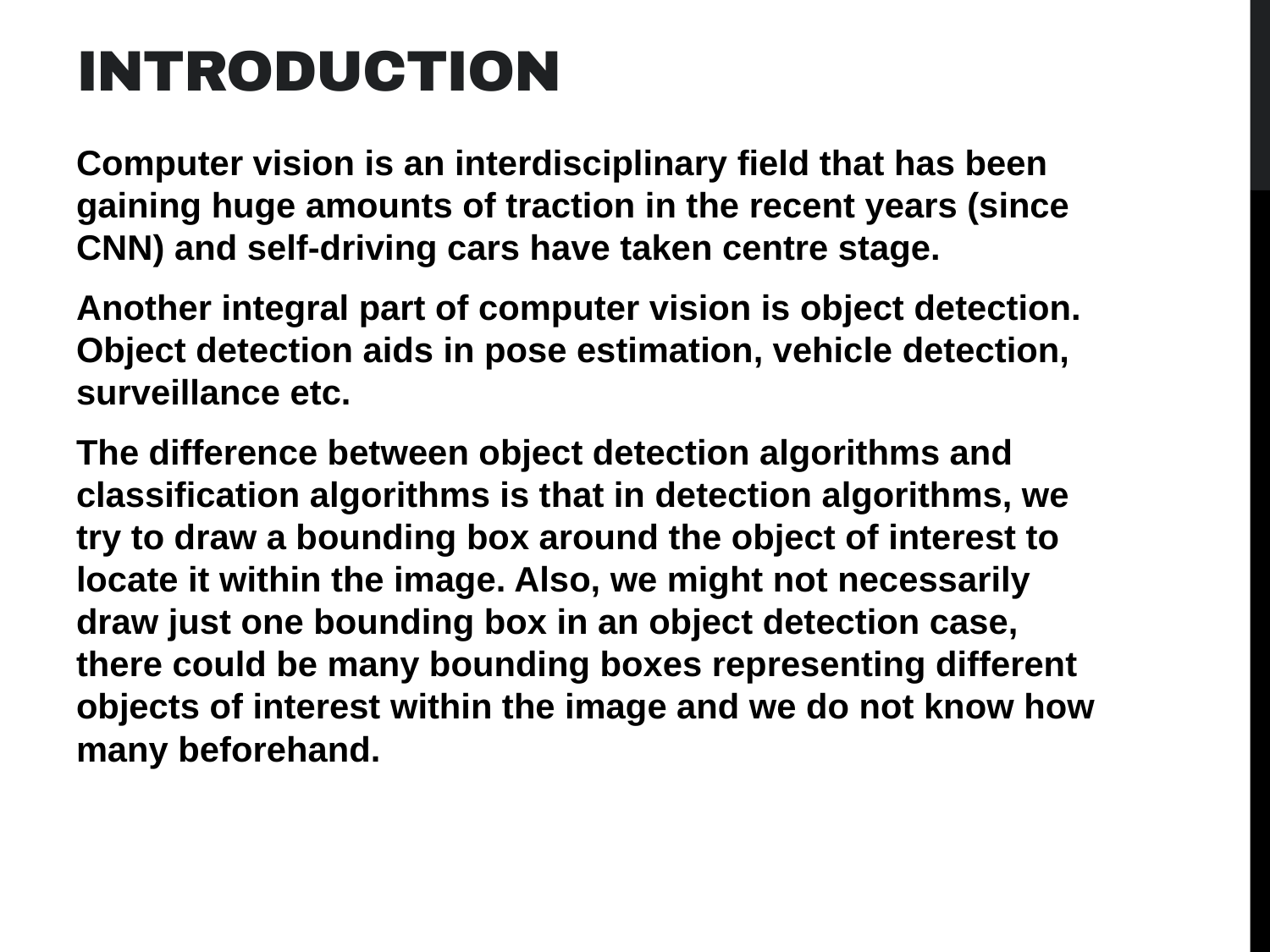

# Introduction
Computer vision is an interdisciplinary field that has been gaining huge amounts of traction in the recent years (since CNN) and self-driving cars have taken centre stage.
Another integral part of computer vision is object detection. Object detection aids in pose estimation, vehicle detection, surveillance etc.
The difference between object detection algorithms and classification algorithms is that in detection algorithms, we try to draw a bounding box around the object of interest to locate it within the image. Also, we might not necessarily draw just one bounding box in an object detection case, there could be many bounding boxes representing different objects of interest within the image and we do not know how many beforehand.